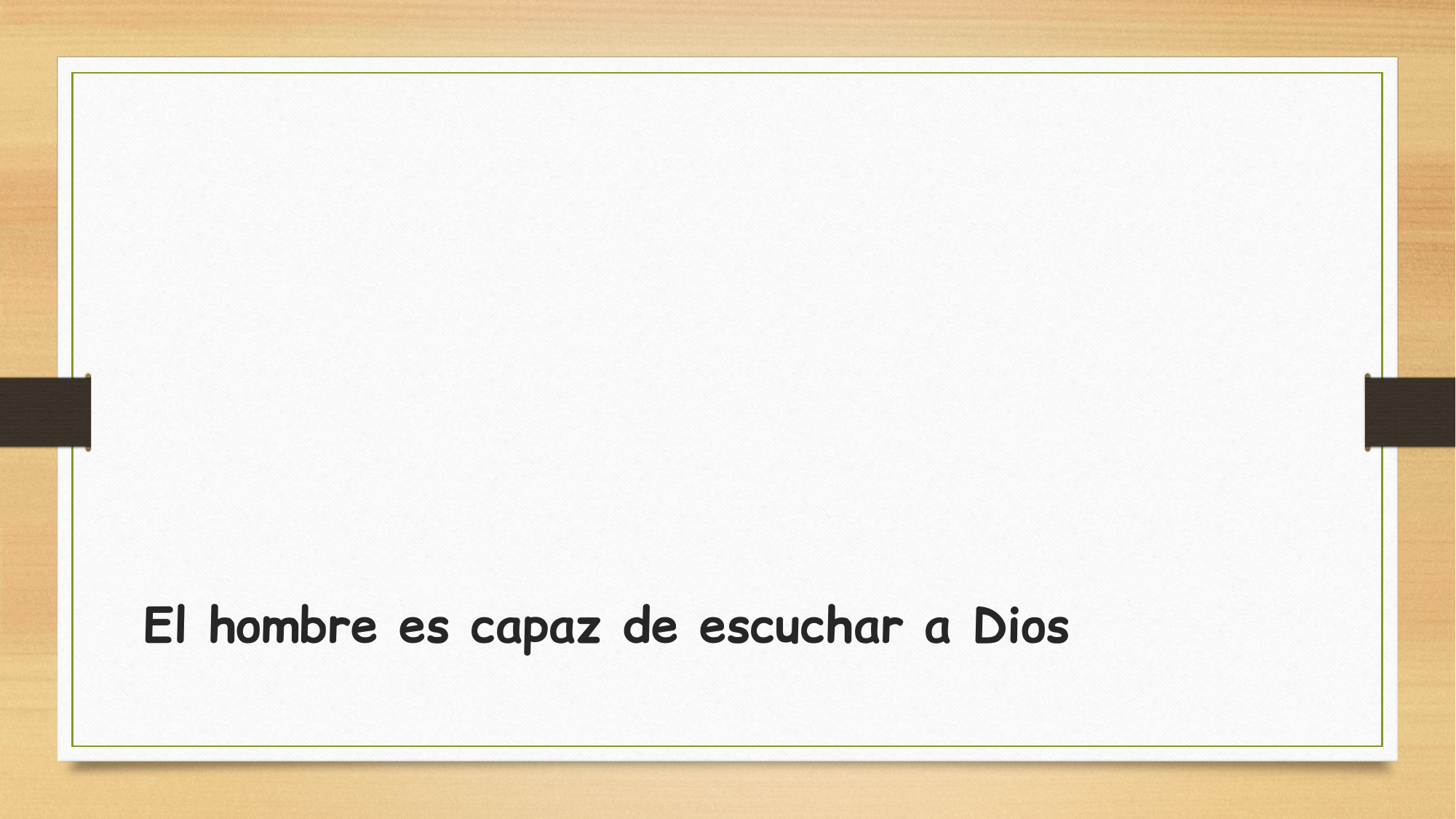

# El hombre es capaz de escuchar a Dios